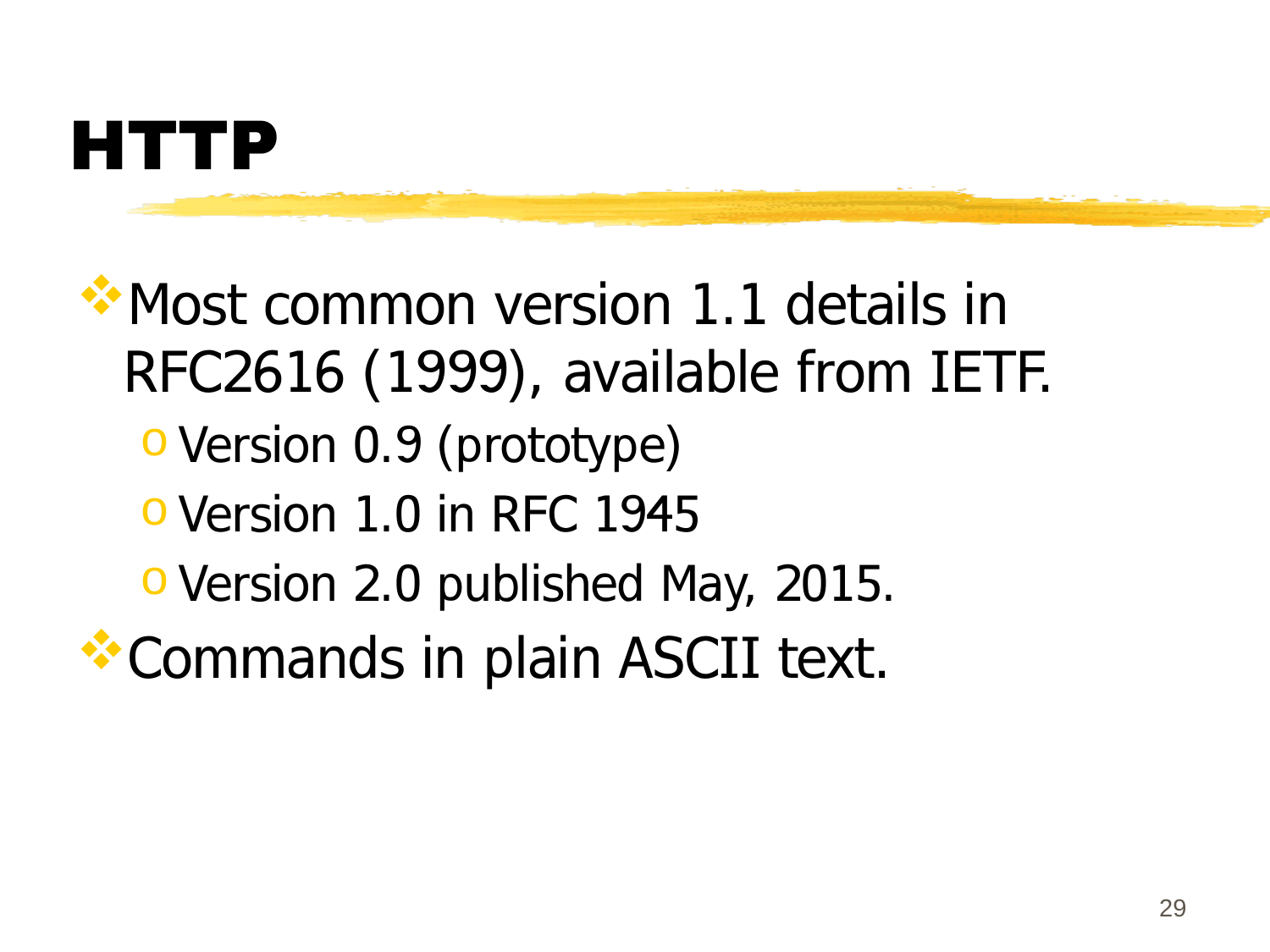

# HTTP
Most common version 1.1 details in RFC2616 (1999), available from IETF.
Version 0.9 (prototype)
Version 1.0 in RFC 1945
Version 2.0 published May, 2015.
Commands in plain ASCII text.

29